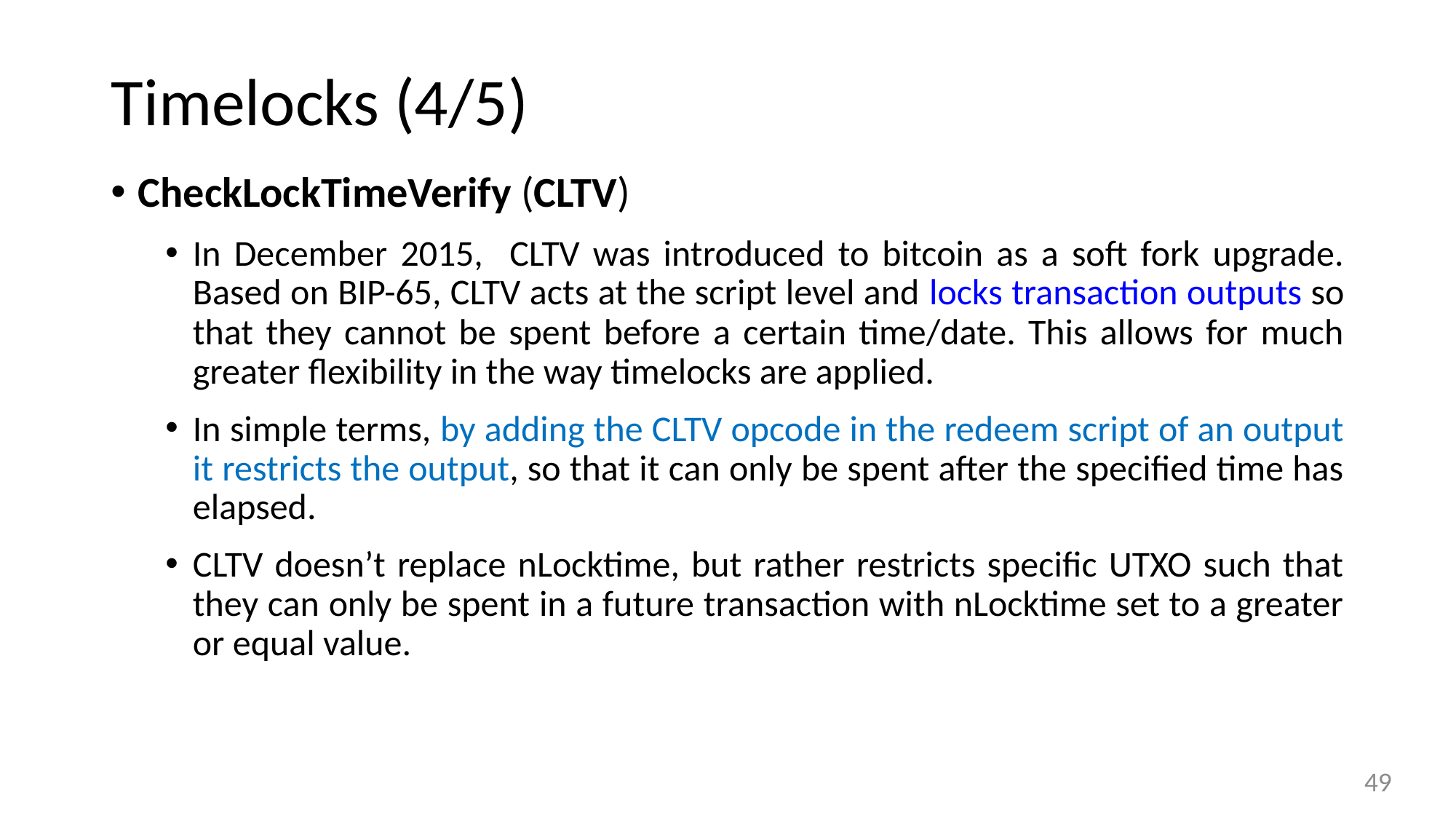

# Timelocks (4/5)
CheckLockTimeVerify (CLTV)
In December 2015,  CLTV was introduced to bitcoin as a soft fork upgrade. Based on BIP-65, CLTV acts at the script level and locks transaction outputs so that they cannot be spent before a certain time/date. This allows for much greater flexibility in the way timelocks are applied.
In simple terms, by adding the CLTV opcode in the redeem script of an output it restricts the output, so that it can only be spent after the specified time has elapsed.
CLTV doesn’t replace nLocktime, but rather restricts specific UTXO such that they can only be spent in a future transaction with nLocktime set to a greater or equal value.
49